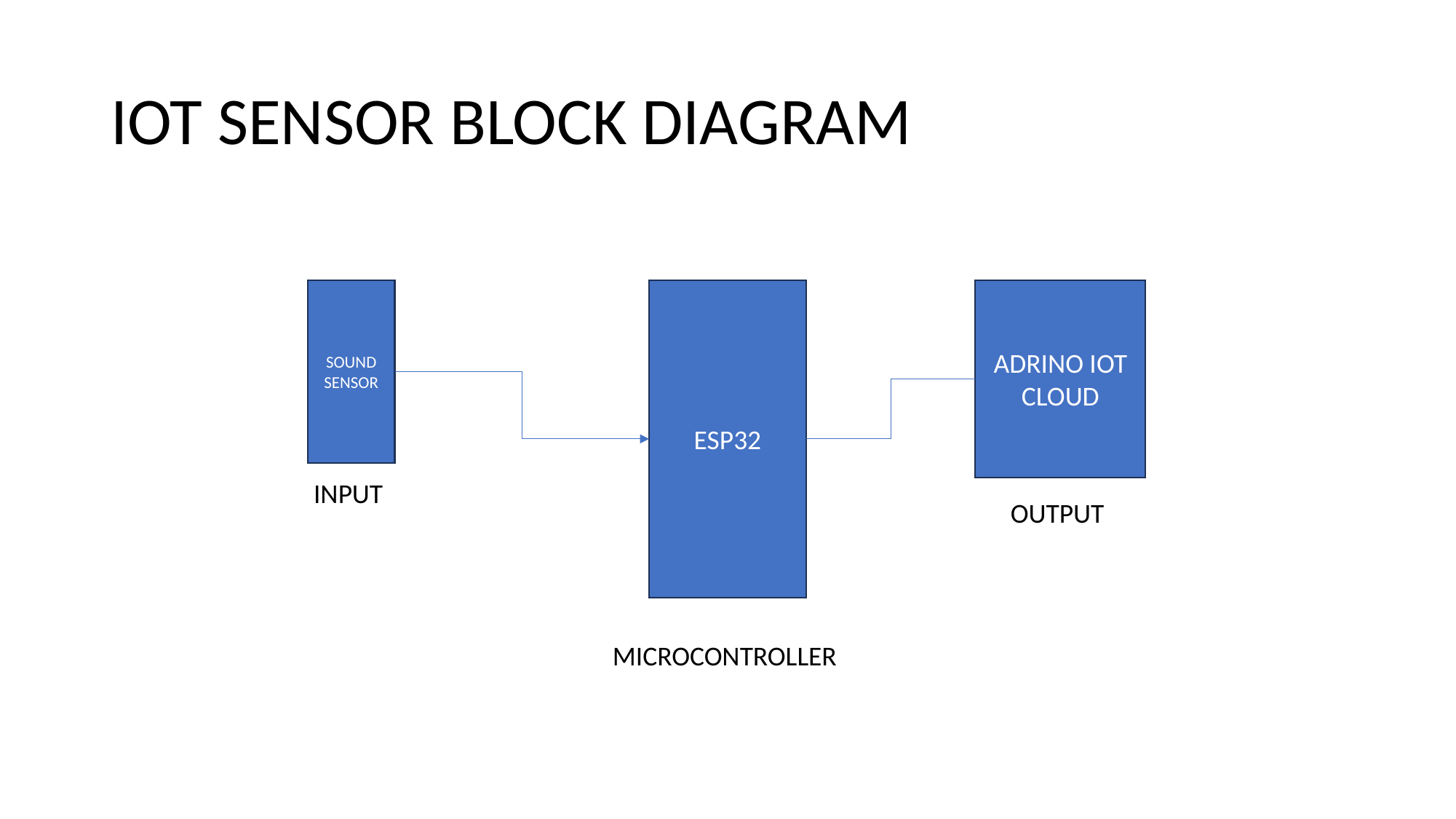

# IOT SENSOR BLOCK DIAGRAM
SOUND SENSOR
ESP32
ADRINO IOT CLOUD
INPUT
OUTPUT
MICROCONTROLLER